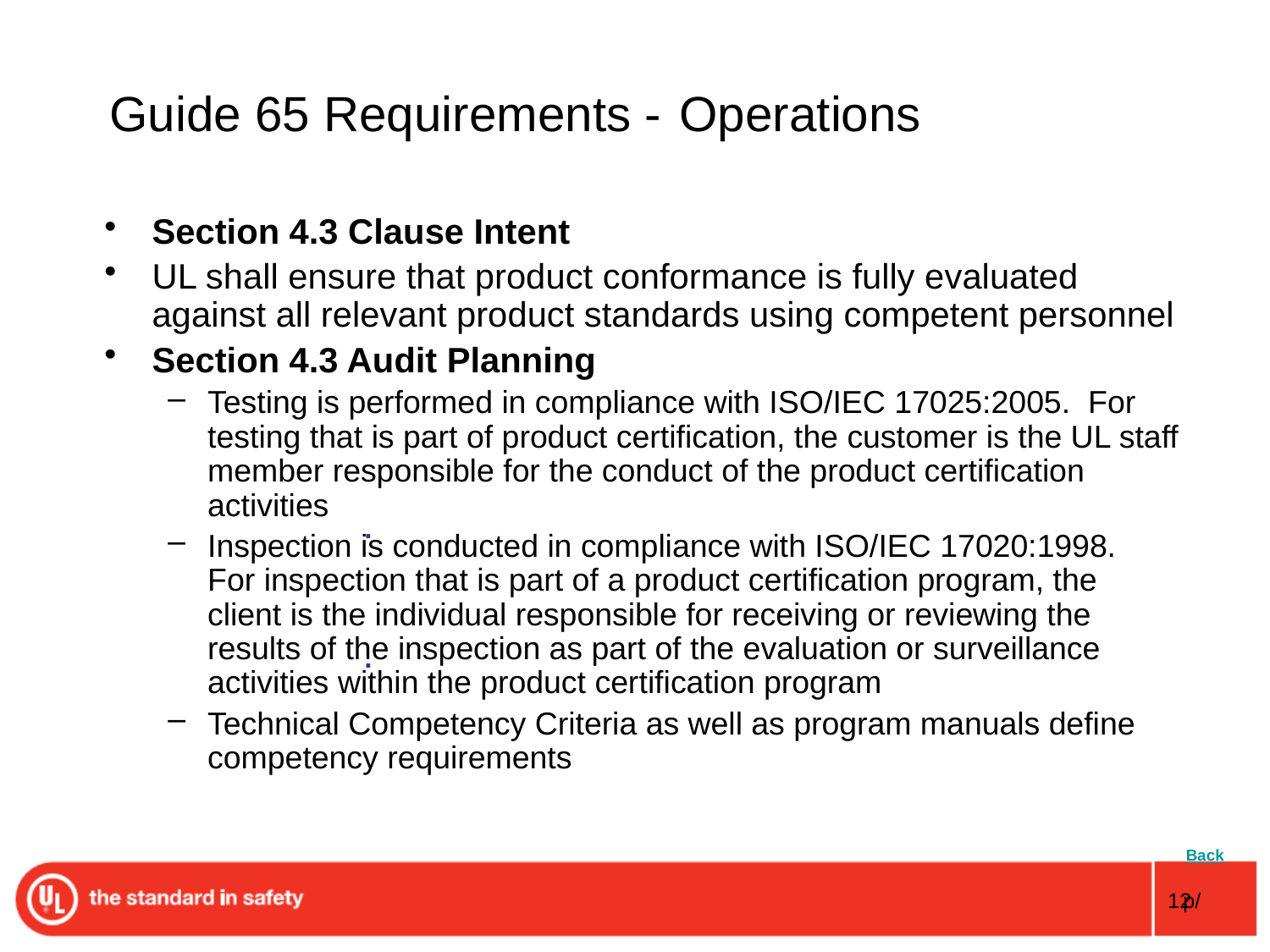

# Guide 65 Requirements - Operations

Section 4.3 Clause Intent
UL shall ensure that product conformance is fully evaluated against all relevant product standards using competent personnel
Section 4.3 Audit Planning
Testing is performed in compliance with ISO/IEC 17025:2005.  For testing that is part of product certification, the customer is the UL staff member responsible for the conduct of the product certification activities
Inspection is conducted in compliance with ISO/IEC 17020:1998.  For inspection that is part of a product certification program, the client is the individual responsible for receiving or reviewing the results of the inspection as part of the evaluation or surveillance activities within the product certification program
Technical Competency Criteria as well as program manuals define competency requirements

.

.

 Back